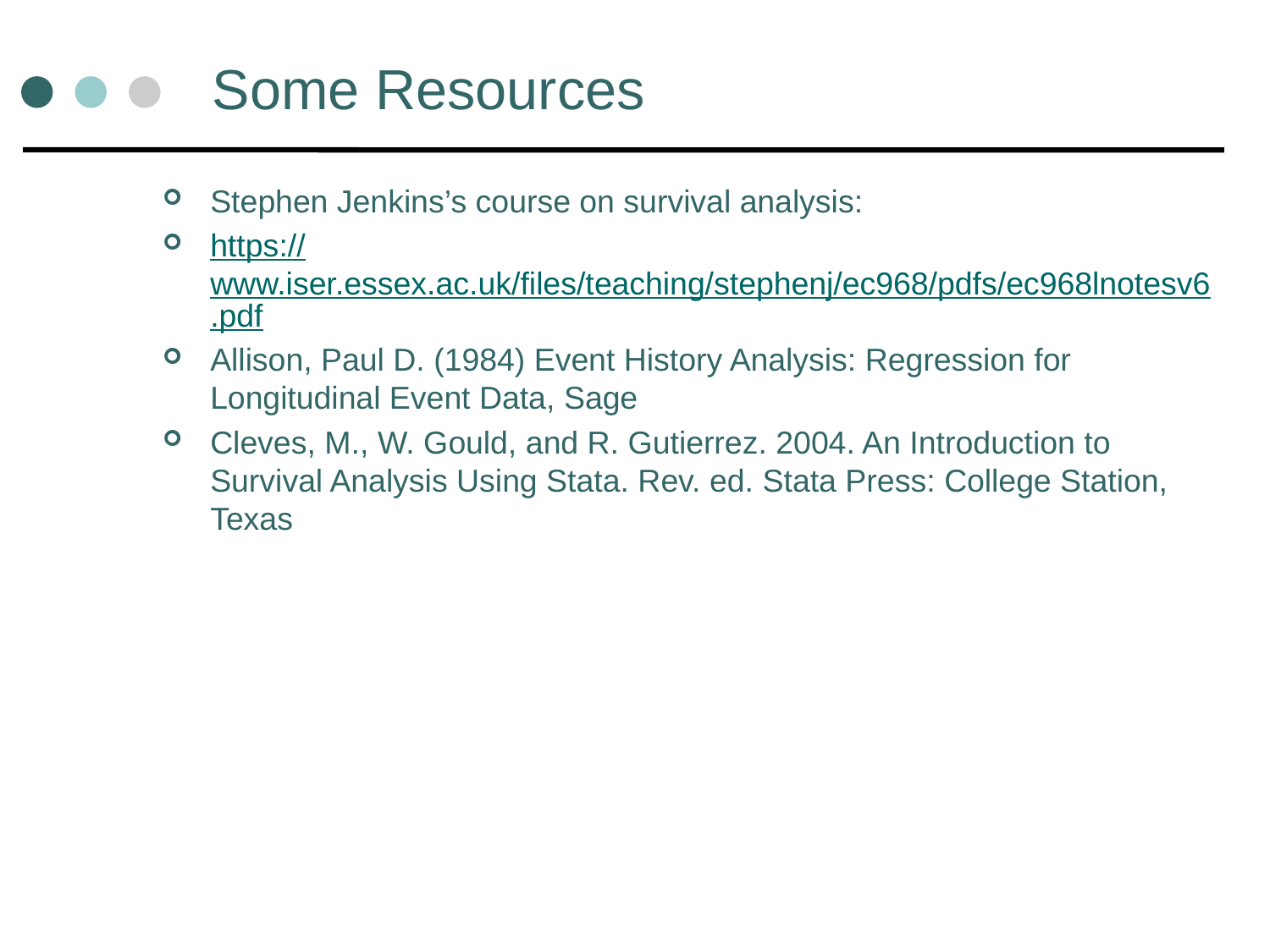

# Some Resources
Stephen Jenkins’s course on survival analysis:
https://www.iser.essex.ac.uk/files/teaching/stephenj/ec968/pdfs/ec968lnotesv6.pdf
Allison, Paul D. (1984) Event History Analysis: Regression for Longitudinal Event Data, Sage
Cleves, M., W. Gould, and R. Gutierrez. 2004. An Introduction to Survival Analysis Using Stata. Rev. ed. Stata Press: College Station, Texas